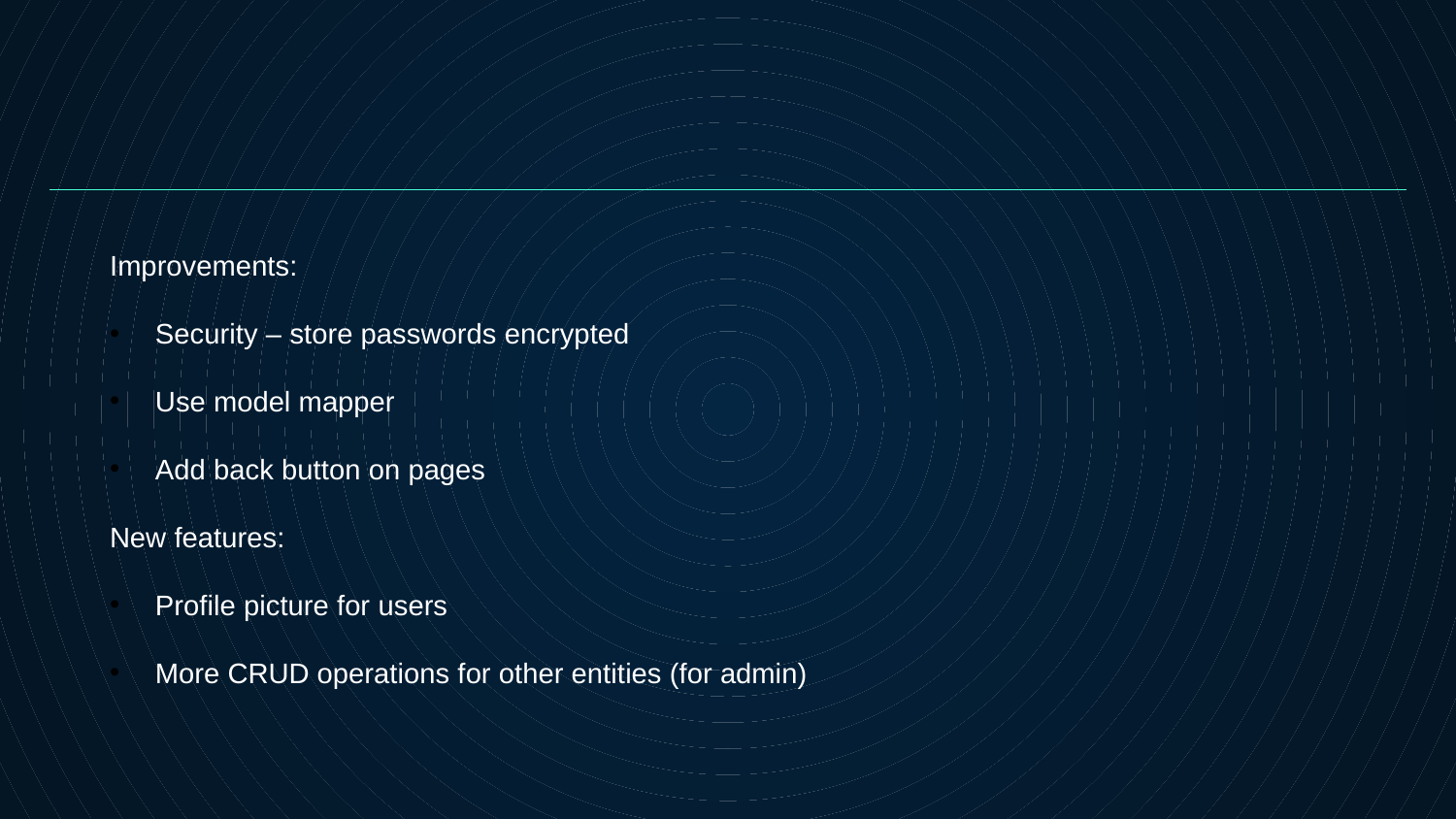

Improvements:

Security – store passwords encrypted

Use model mapper

Add back button on pages

New features:

Profile picture for users

More CRUD operations for other entities (for admin)